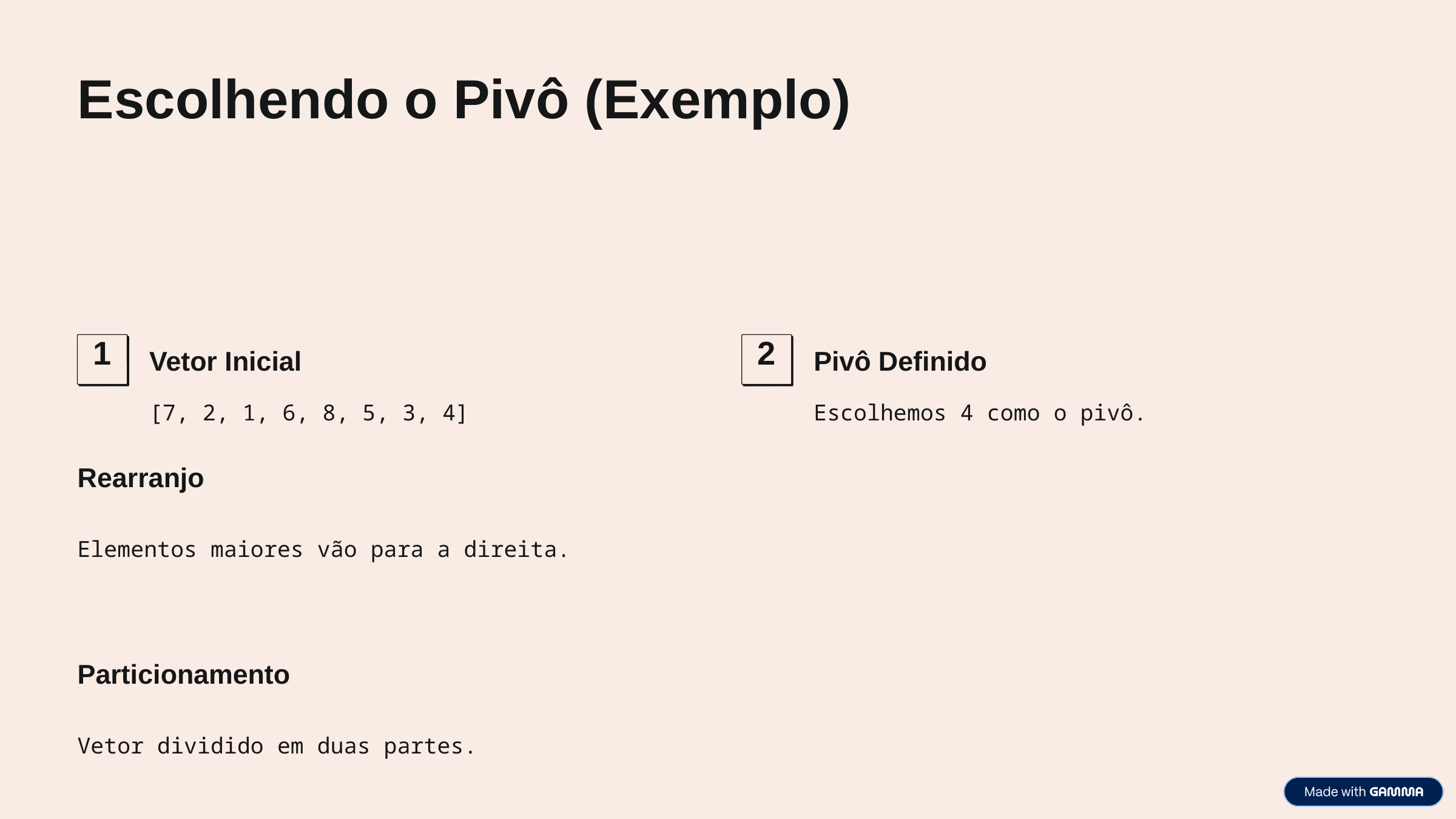

Escolhendo o Pivô (Exemplo)

1
2
Vetor Inicial
Pivô Definido
[7, 2, 1, 6, 8, 5, 3, 4]
Escolhemos 4 como o pivô.
Rearranjo
Elementos maiores vão para a direita.

Particionamento
Vetor dividido em duas partes.